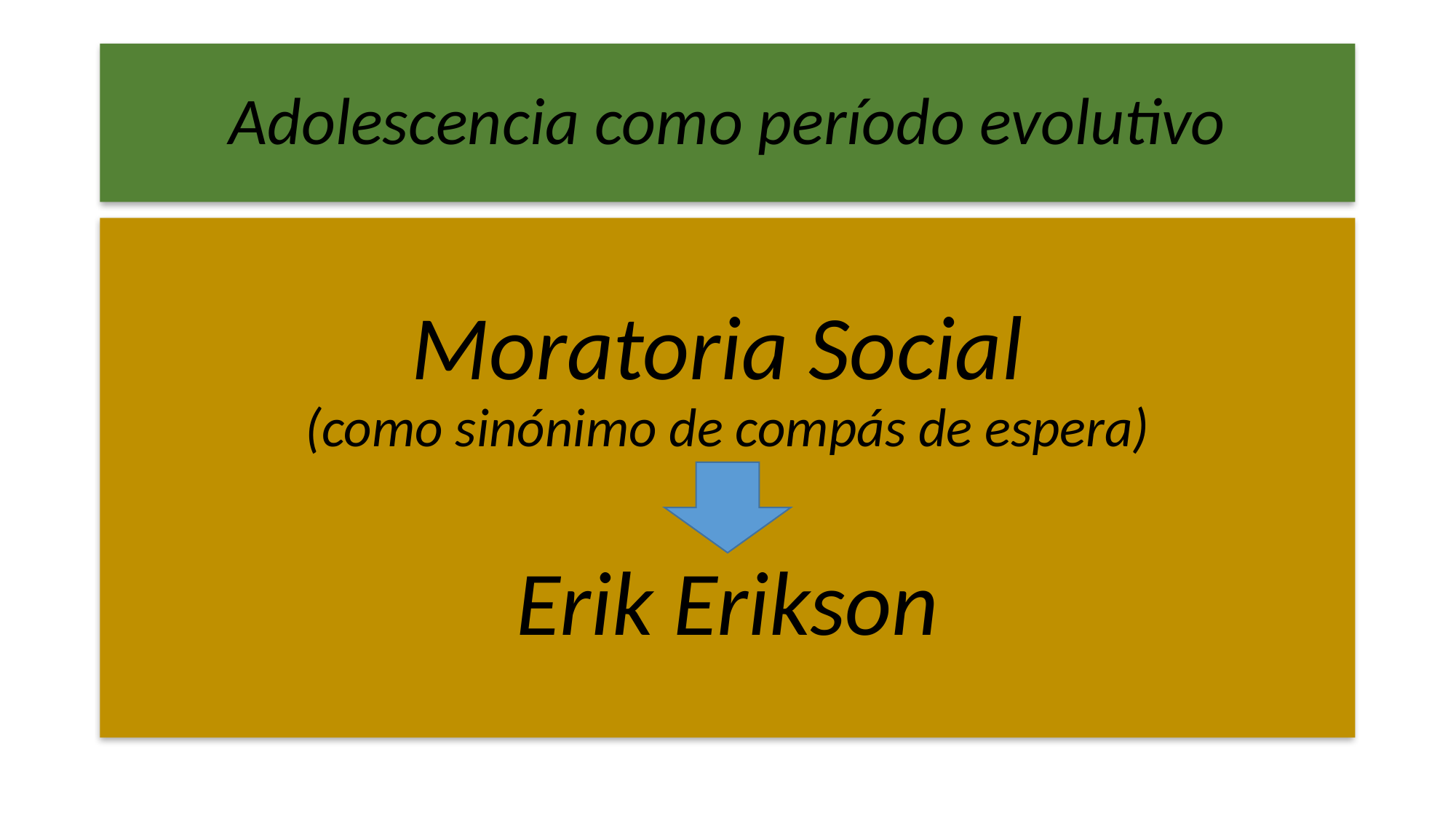

# Adolescencia como período evolutivo
Moratoria Social
(como sinónimo de compás de espera)

Erik Erikson